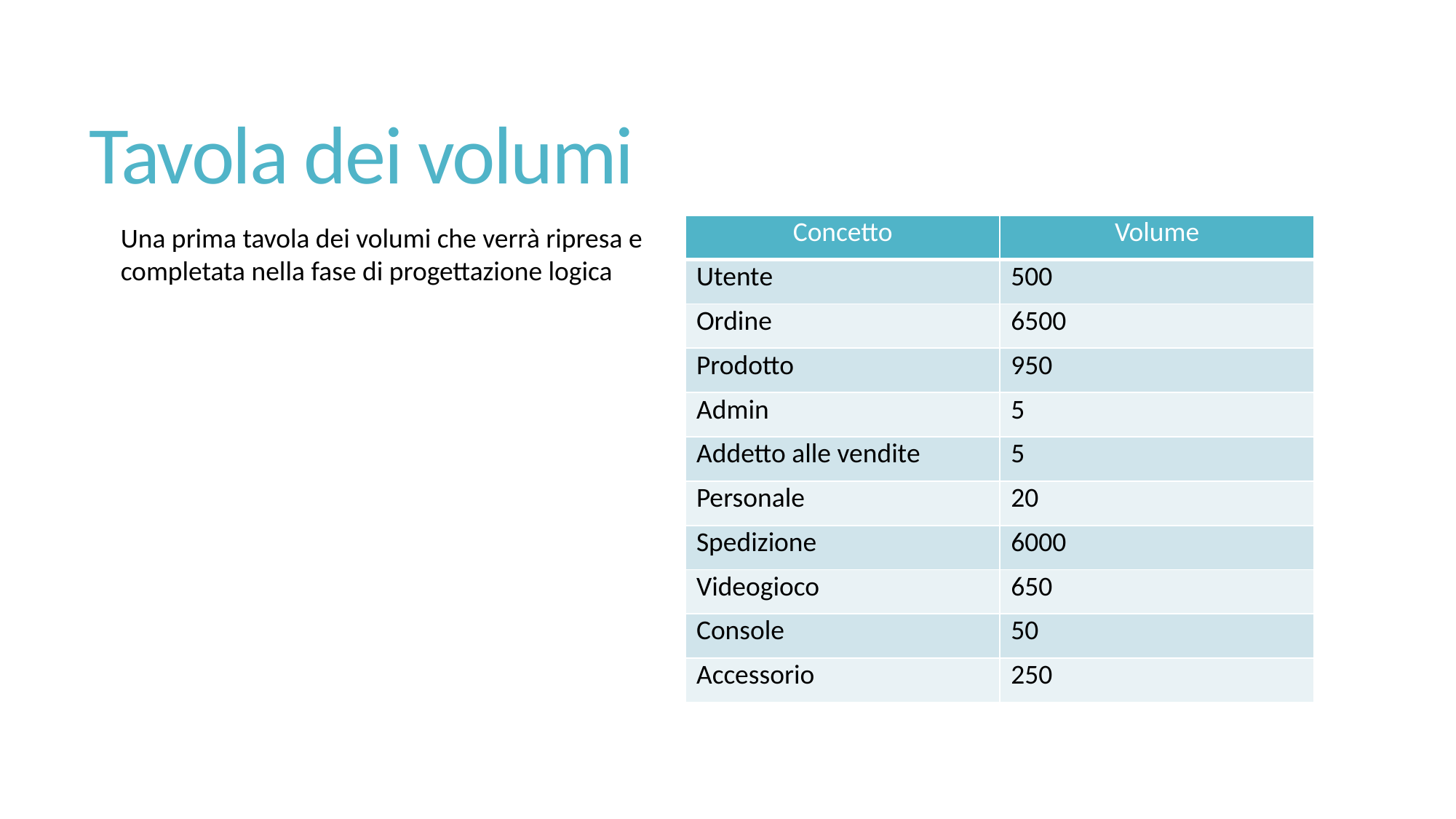

# Tavola dei volumi
Una prima tavola dei volumi che verrà ripresa e
completata nella fase di progettazione logica
| Concetto | Volume |
| --- | --- |
| Utente | 500 |
| Ordine | 6500 |
| Prodotto | 950 |
| Admin | 5 |
| Addetto alle vendite | 5 |
| Personale | 20 |
| Spedizione | 6000 |
| Videogioco | 650 |
| Console | 50 |
| Accessorio | 250 |